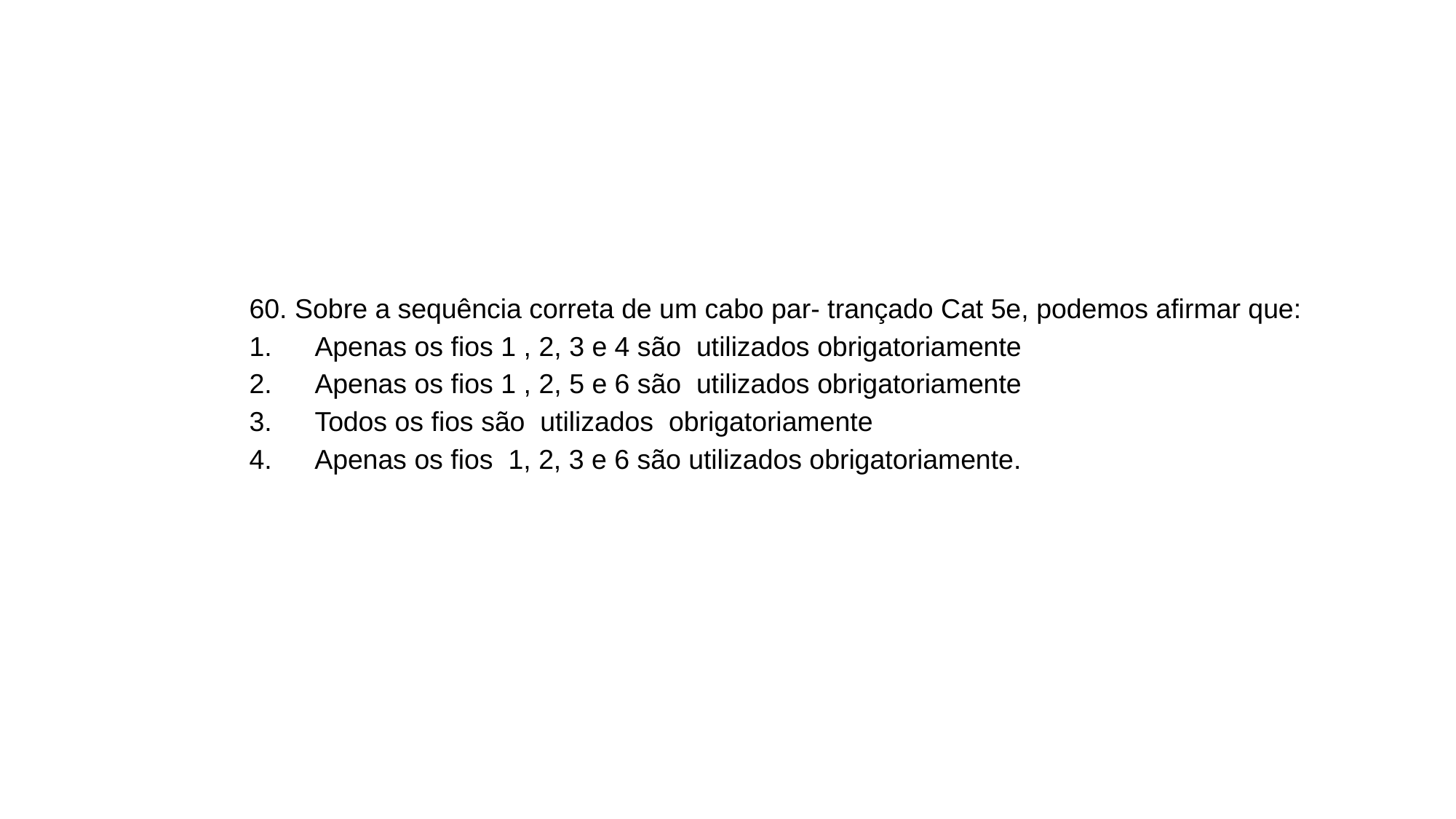

60. Sobre a sequência correta de um cabo par- trançado Cat 5e, podemos afirmar que:
1. Apenas os fios 1 , 2, 3 e 4 são  utilizados obrigatoriamente
2. Apenas os fios 1 , 2, 5 e 6 são  utilizados obrigatoriamente
3. Todos os fios são  utilizados  obrigatoriamente
4. Apenas os fios  1, 2, 3 e 6 são utilizados obrigatoriamente.